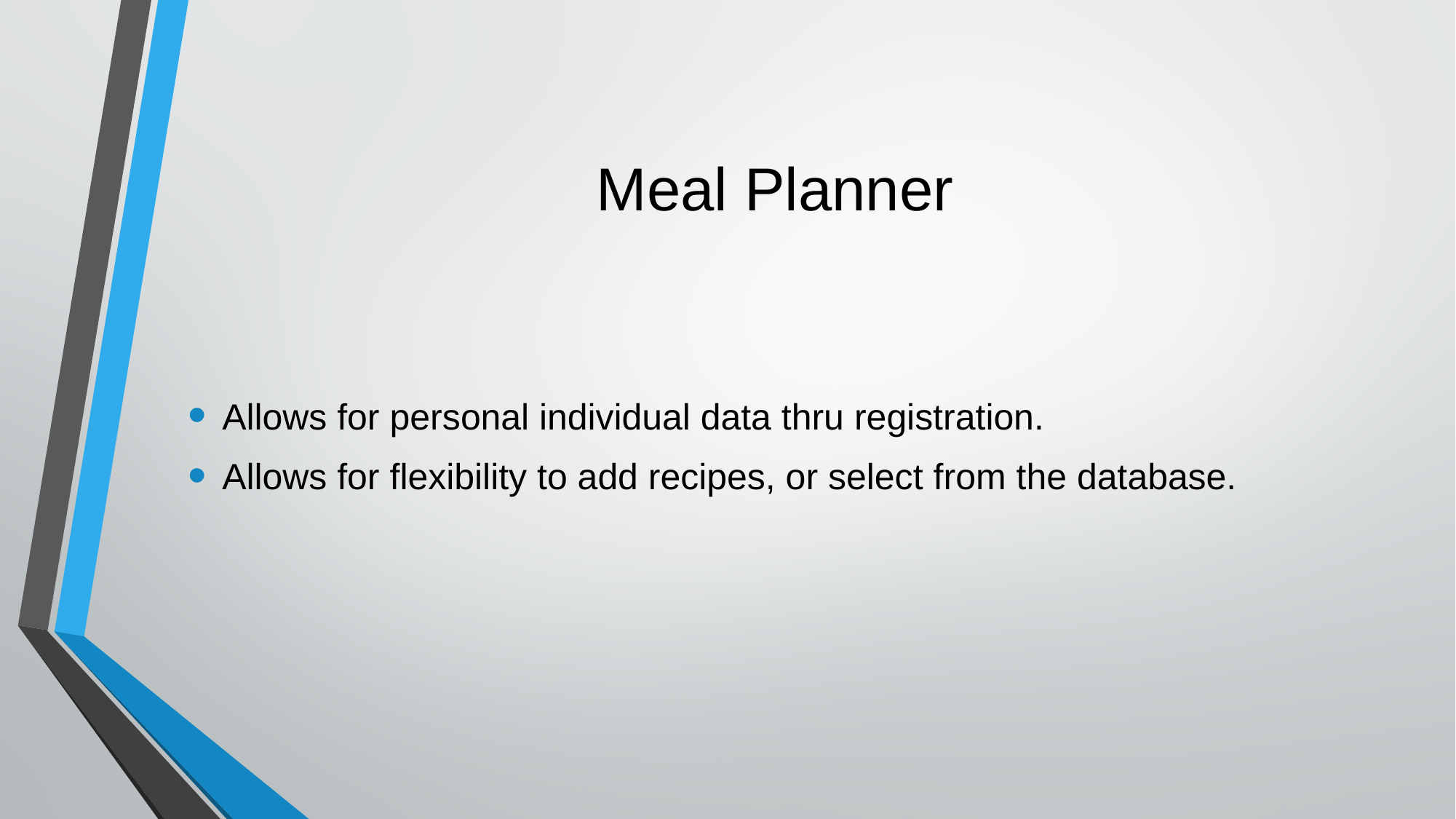

# Meal Planner
Allows for personal individual data thru registration.
Allows for flexibility to add recipes, or select from the database.